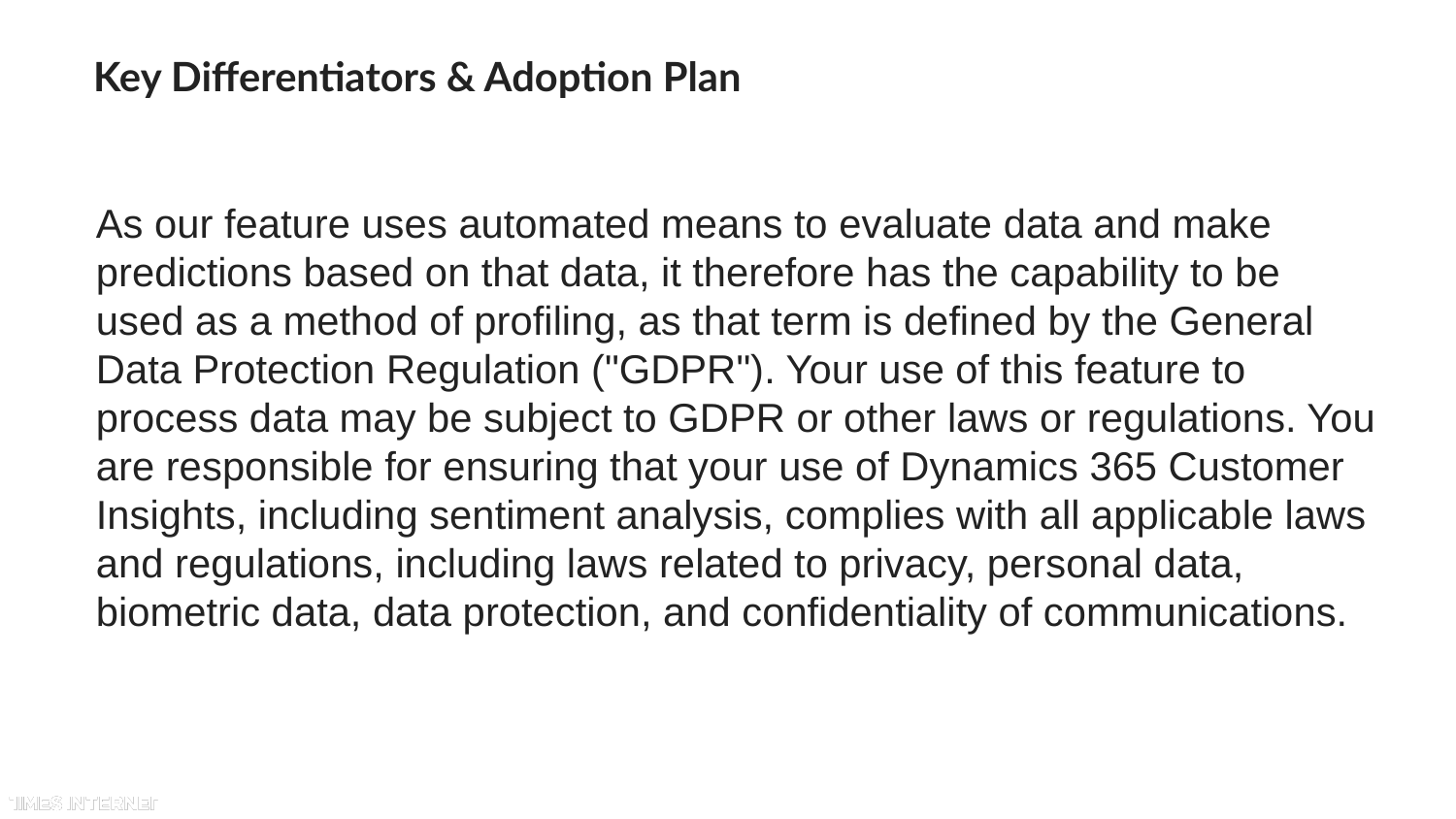

# Key Differentiators & Adoption Plan
As our feature uses automated means to evaluate data and make predictions based on that data, it therefore has the capability to be used as a method of profiling, as that term is defined by the General Data Protection Regulation ("GDPR"). Your use of this feature to process data may be subject to GDPR or other laws or regulations. You are responsible for ensuring that your use of Dynamics 365 Customer Insights, including sentiment analysis, complies with all applicable laws and regulations, including laws related to privacy, personal data, biometric data, data protection, and confidentiality of communications.